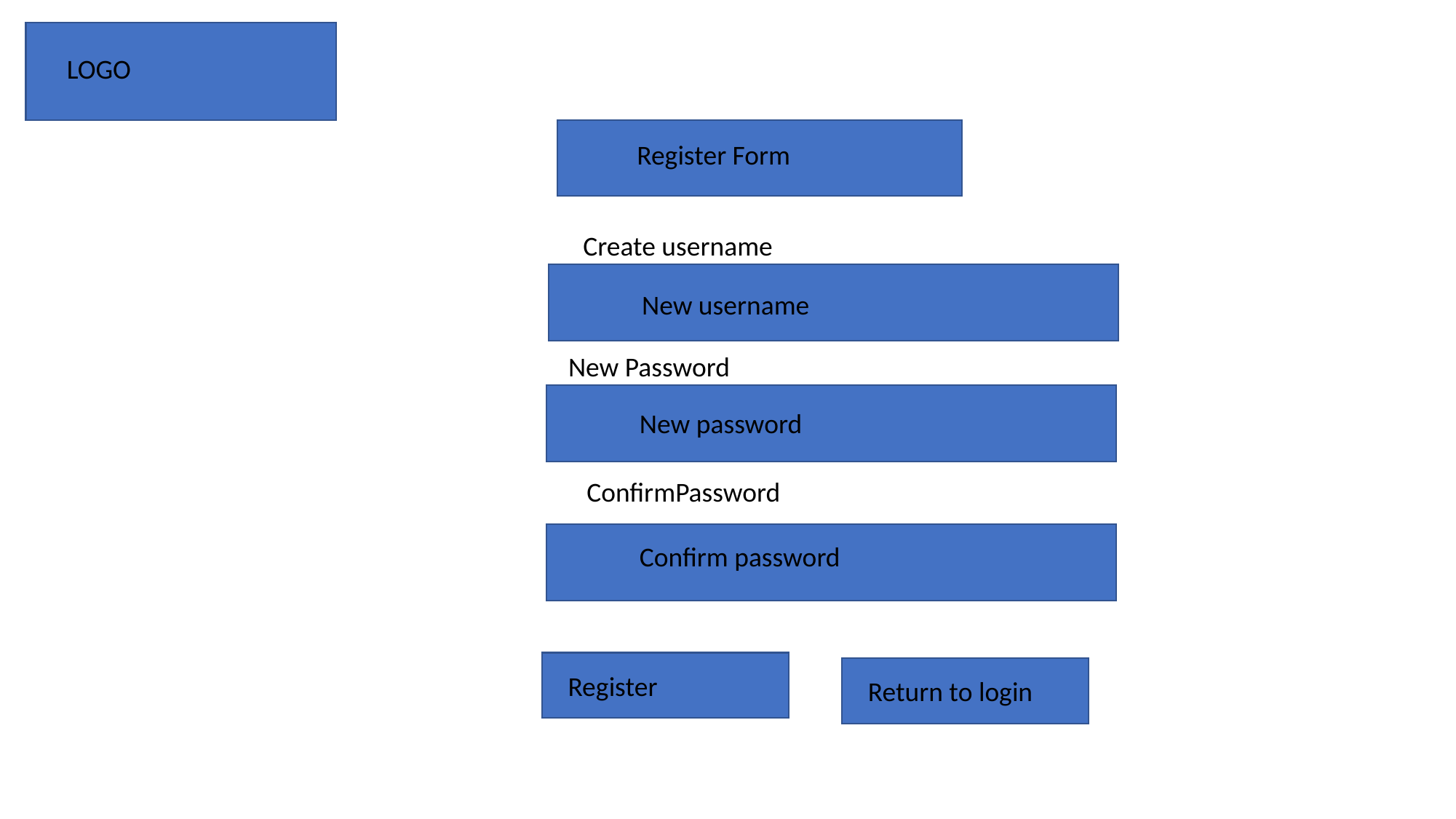

LOGO

Register Form
Create username

New username
 New Password
password

New password
 ConfirmPassword

Confirm password

Register
Return to login